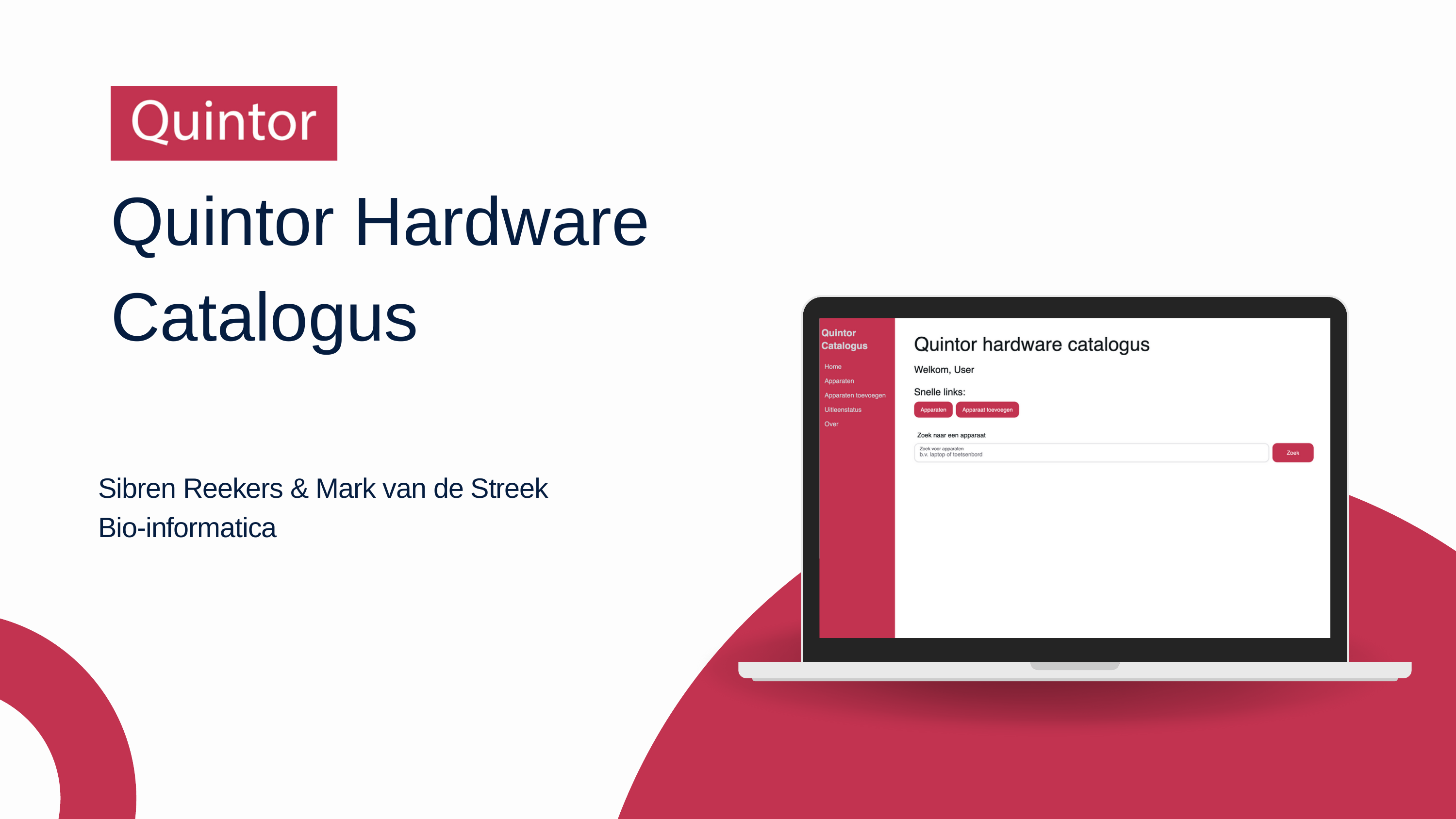

Quintor Hardware Catalogus

Sibren Reekers & Mark van de Streek
Bio-informatica

1